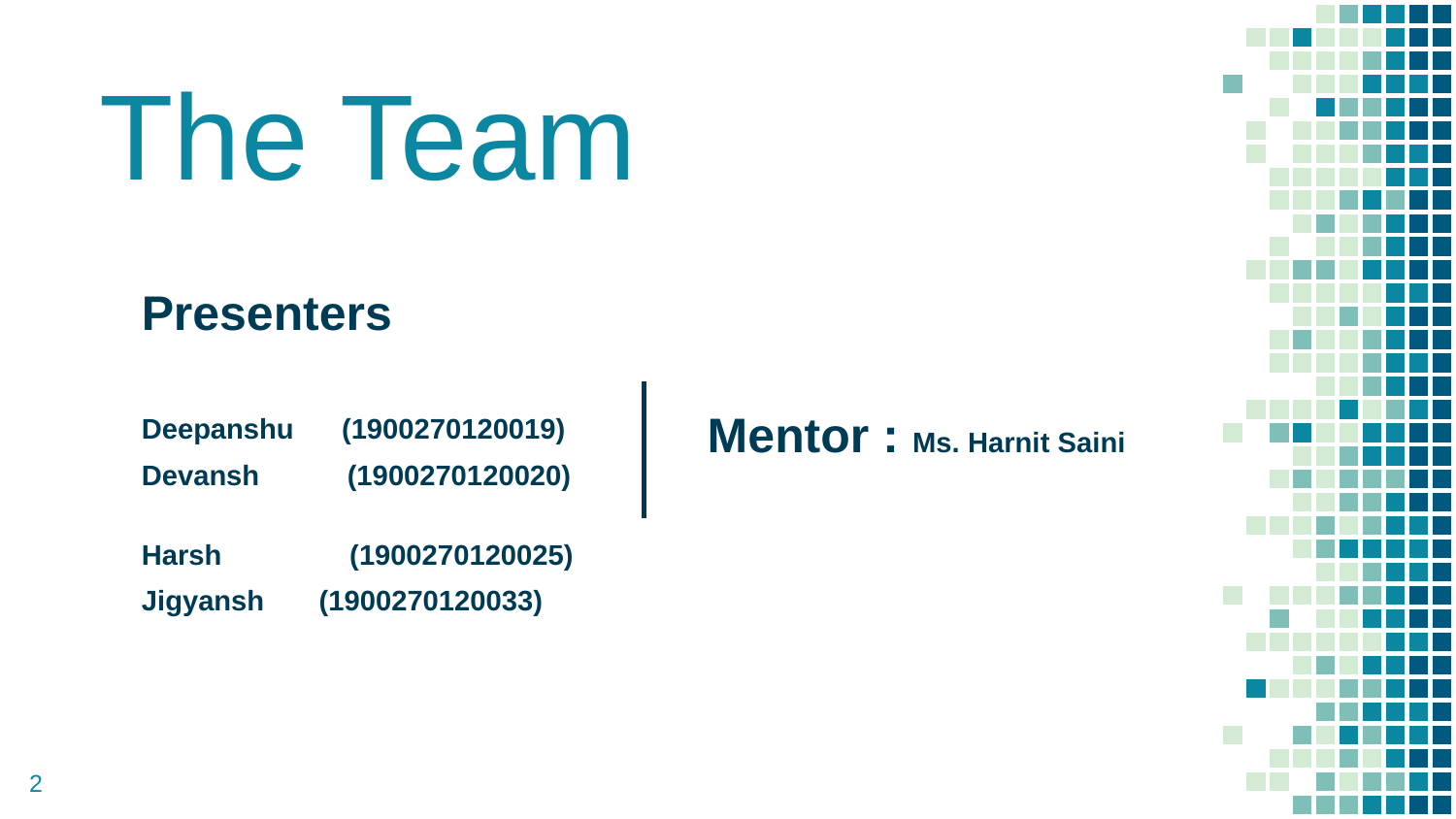

The Team
Presenters
Deepanshu      (1900270120019)
Devansh           (1900270120020)
Harsh                (1900270120025)
Jigyansh	    (1900270120033)
Mentor : Ms. Harnit Saini
2